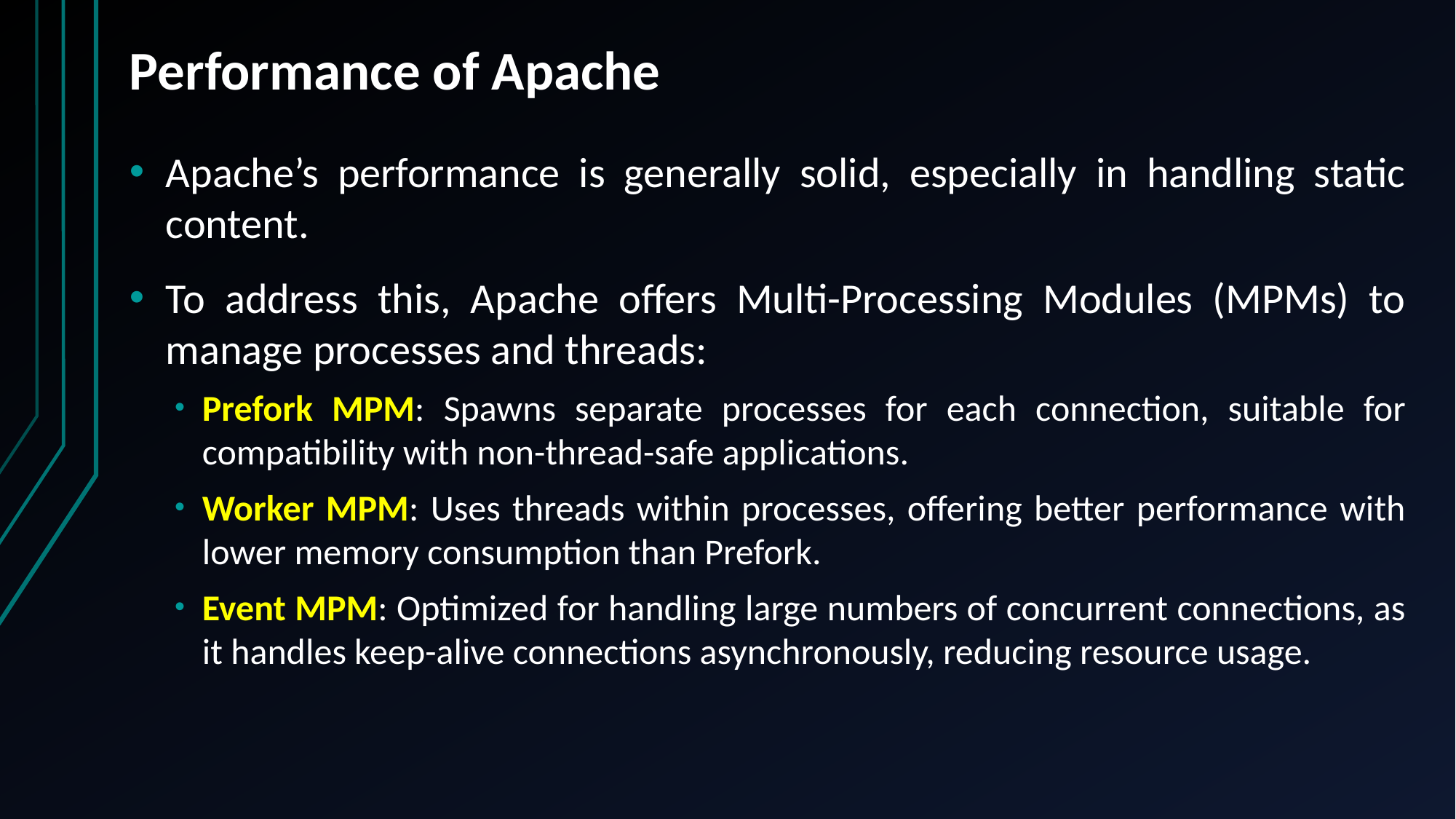

# Performance of Apache
Apache’s performance is generally solid, especially in handling static content.
To address this, Apache offers Multi-Processing Modules (MPMs) to manage processes and threads:
Prefork MPM: Spawns separate processes for each connection, suitable for compatibility with non-thread-safe applications.
Worker MPM: Uses threads within processes, offering better performance with lower memory consumption than Prefork.
Event MPM: Optimized for handling large numbers of concurrent connections, as it handles keep-alive connections asynchronously, reducing resource usage.